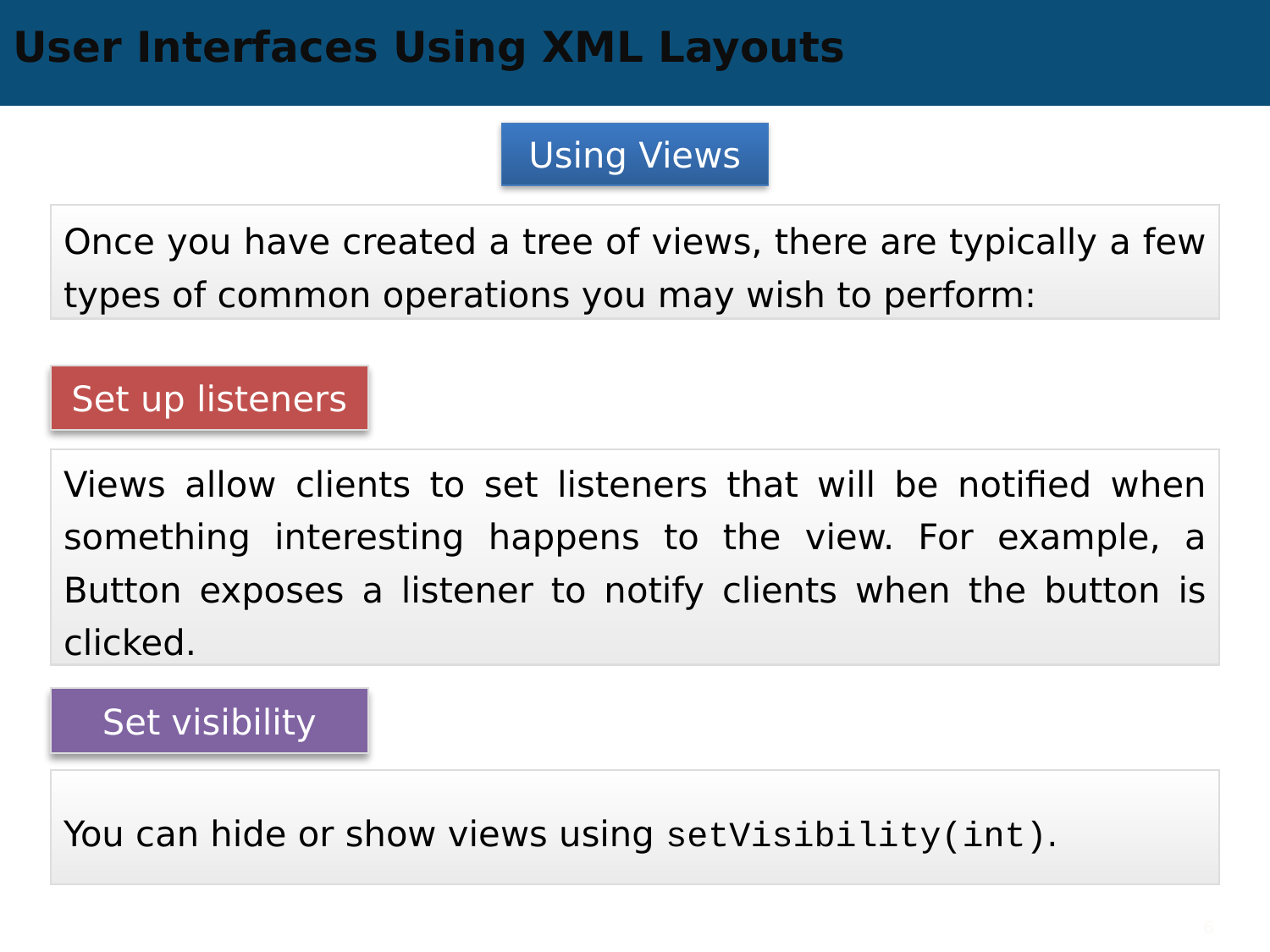

# User Interfaces Using XML Layouts
Using Views
Once you have created a tree of views, there are typically a few types of common operations you may wish to perform:
Set up listeners
Views allow clients to set listeners that will be notified when something interesting happens to the view. For example, a Button exposes a listener to notify clients when the button is clicked.
Set visibility
You can hide or show views using setVisibility(int).